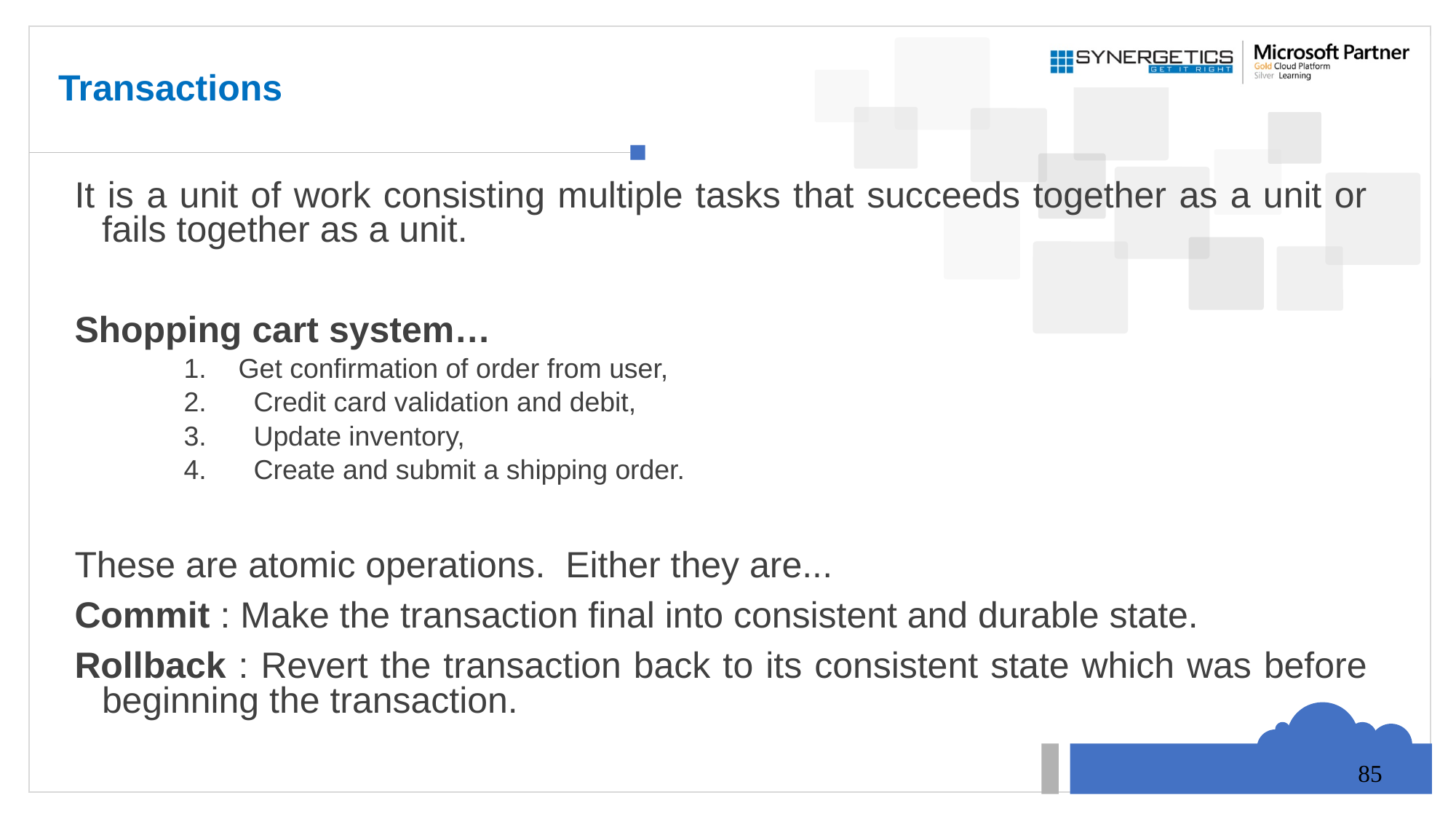

# Transactions
It is a unit of work consisting multiple tasks that succeeds together as a unit or fails together as a unit.

Shopping cart system…
Get confirmation of order from user,
  Credit card validation and debit,
  Update inventory,
  Create and submit a shipping order.

These are atomic operations.  Either they are...
Commit : Make the transaction final into consistent and durable state.
Rollback : Revert the transaction back to its consistent state which was before beginning the transaction.